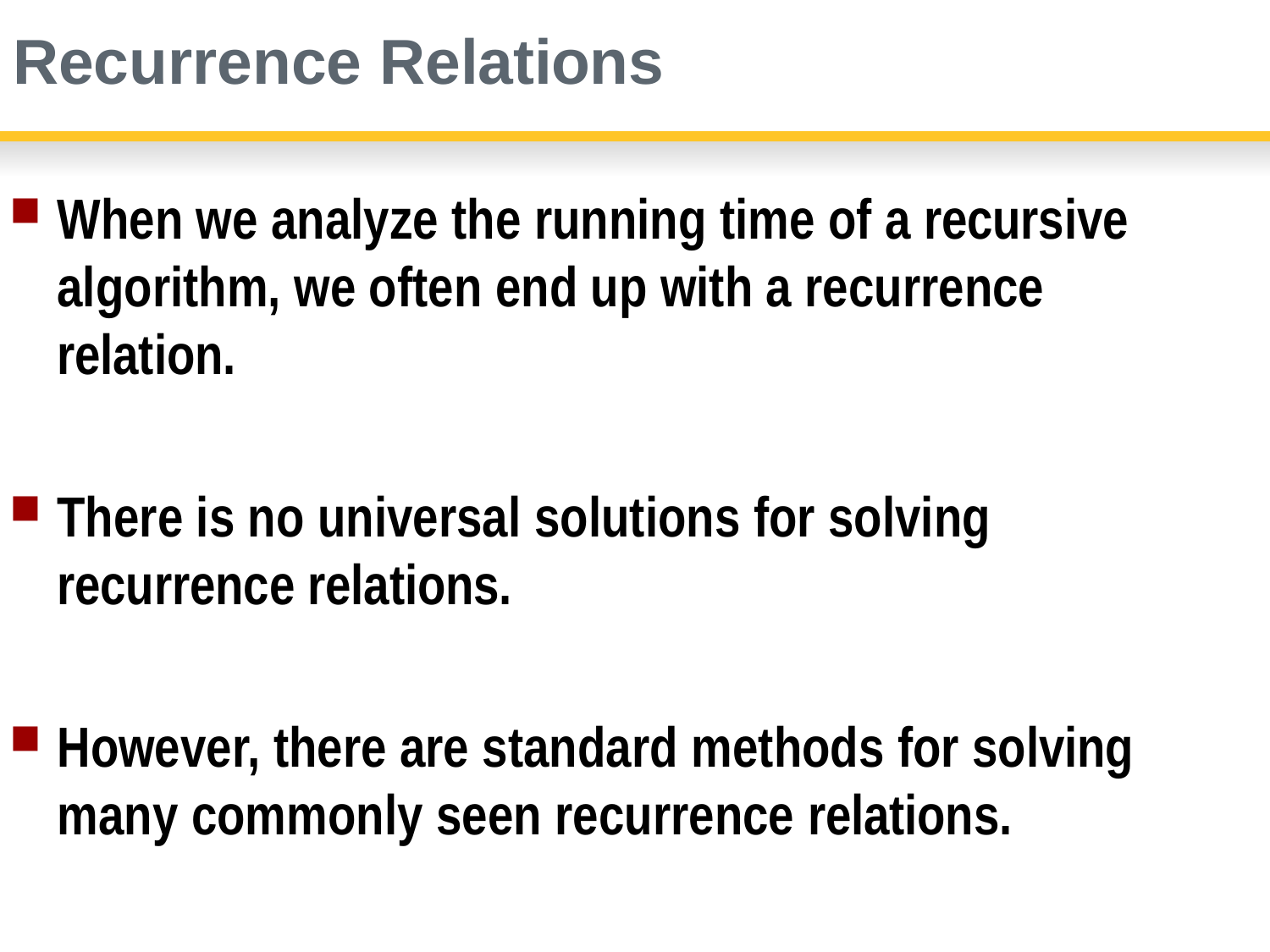

# Recurrence Relations
When we analyze the running time of a recursive algorithm, we often end up with a recurrence relation.
There is no universal solutions for solving recurrence relations.
However, there are standard methods for solving many commonly seen recurrence relations.